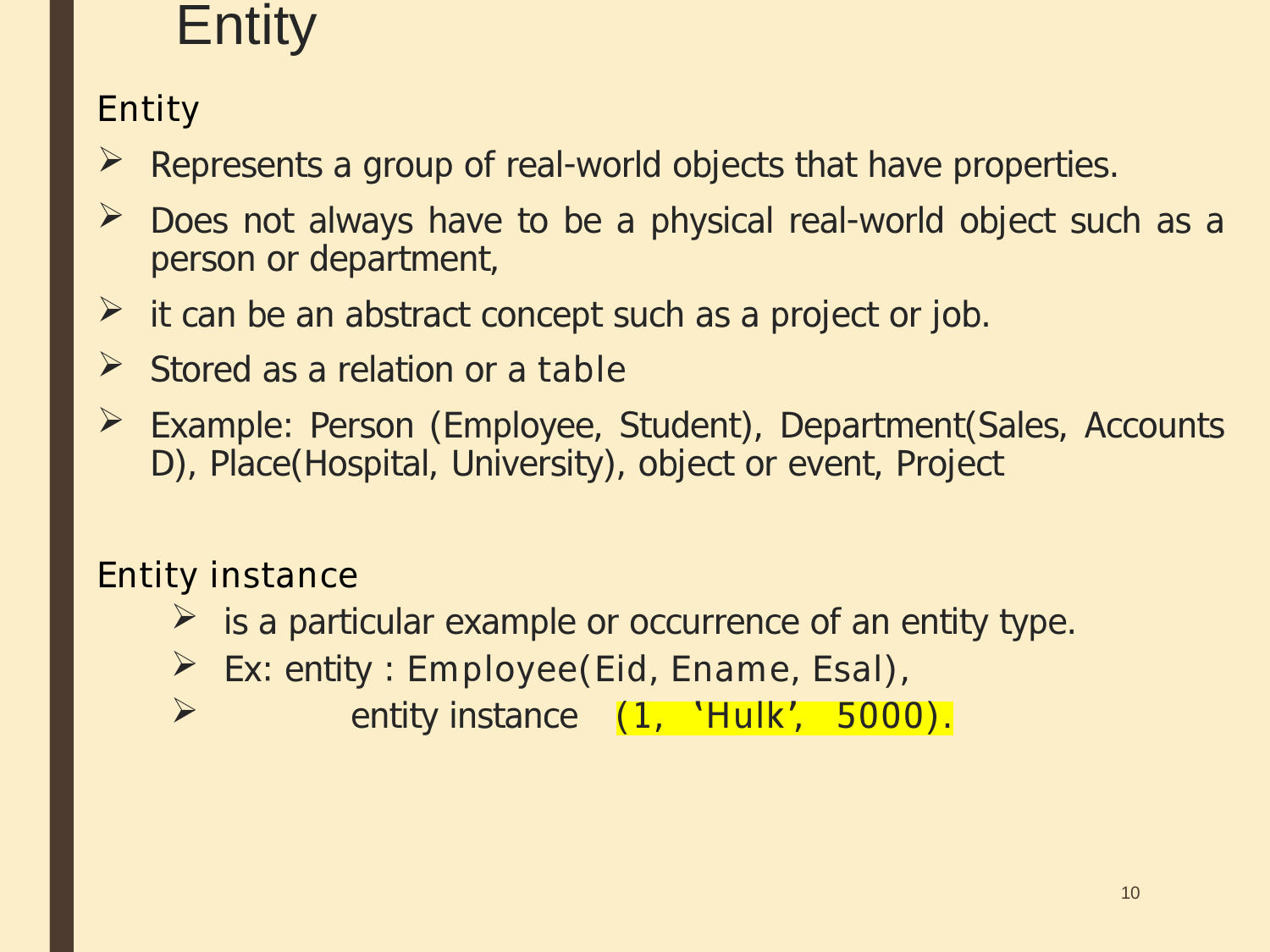

# Entity
Entity
Represents a group of real-world objects that have properties.
Does not always have to be a physical real-world object such as a person or department,
it can be an abstract concept such as a project or job.
Stored as a relation or a table
Example: Person (Employee, Student), Department(Sales, Accounts D), Place(Hospital, University), object or event, Project

Entity instance
is a particular example or occurrence of an entity type.
Ex: entity : Employee(Eid, Ename, Esal),
	entity instance 	 (1,   ‘Hulk’,   5000).

10